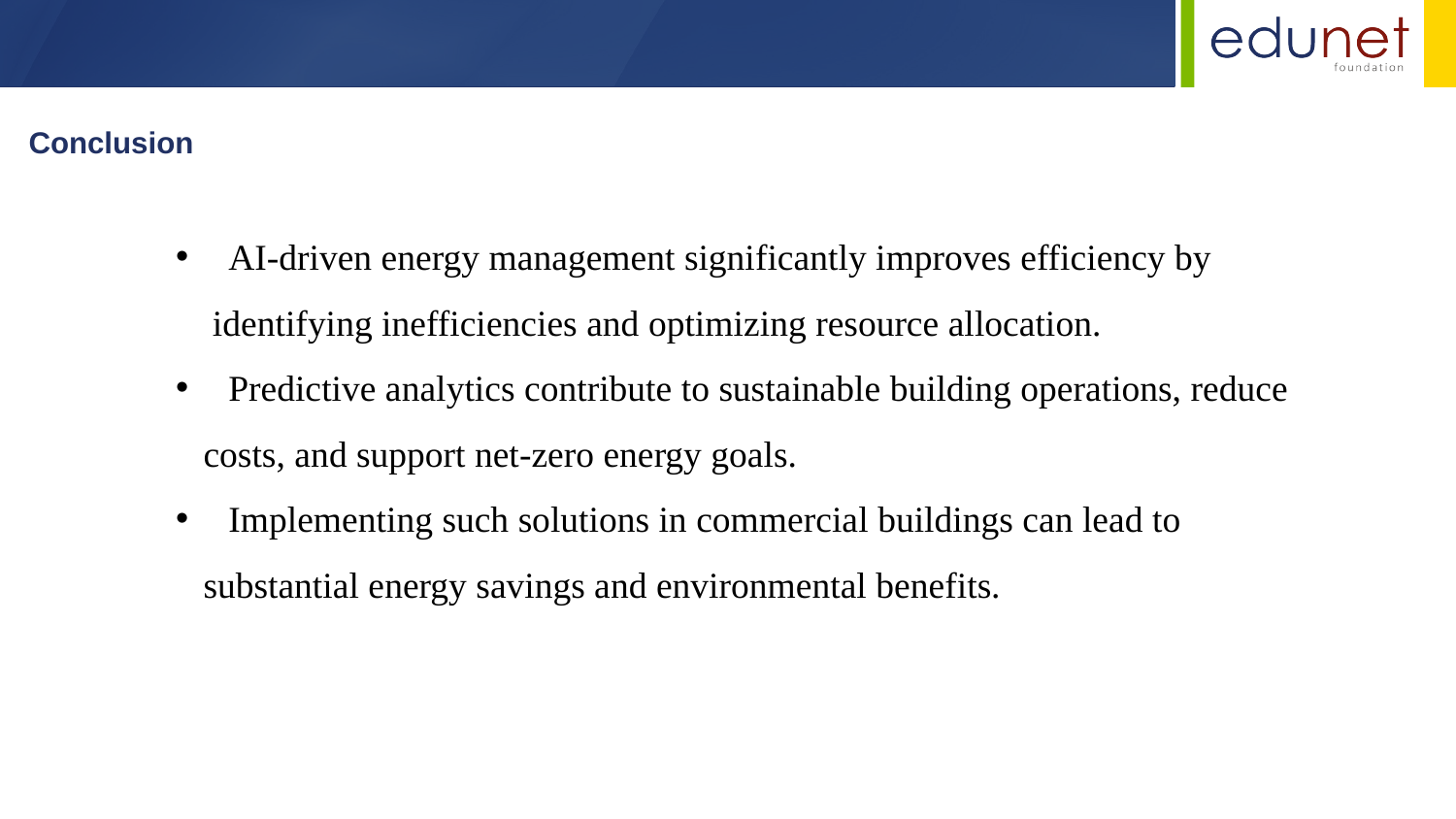

Conclusion
  AI-driven energy management significantly improves efficiency by
    identifying inefficiencies and optimizing resource allocation.
  Predictive analytics contribute to sustainable building operations, reduce
   costs, and support net-zero energy goals.
  Implementing such solutions in commercial buildings can lead to
   substantial energy savings and environmental benefits.